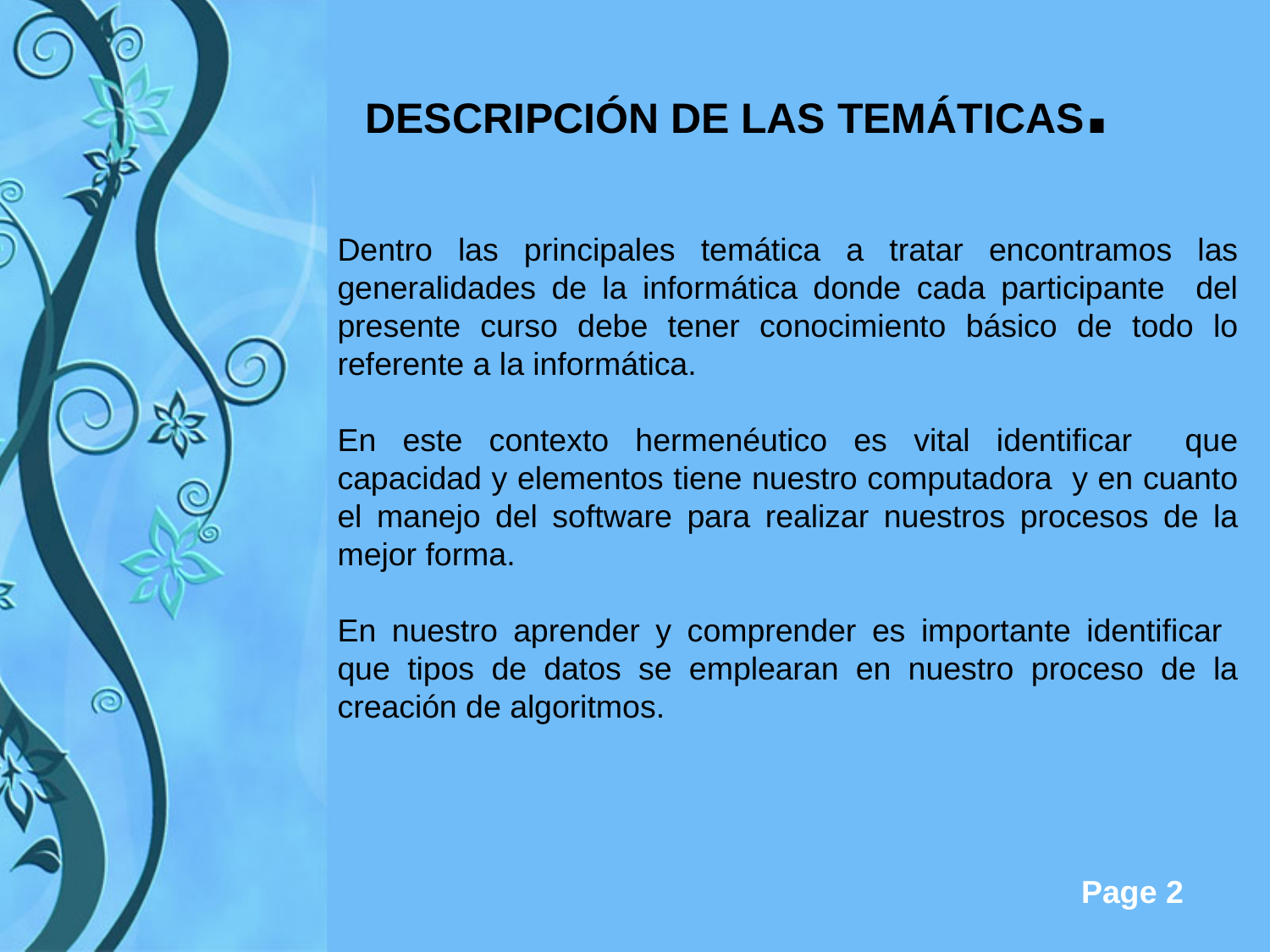

descripción de las temáticas.
Dentro las principales temática a tratar encontramos las generalidades de la informática donde cada participante  del presente curso debe tener conocimiento básico de todo lo referente a la informática.

En este contexto hermenéutico es vital identificar  que capacidad y elementos tiene nuestro computadora  y en cuanto el manejo del software para realizar nuestros procesos de la mejor forma.

En nuestro aprender y comprender es importante identificar  que tipos de datos se emplearan en nuestro proceso de la creación de algoritmos.